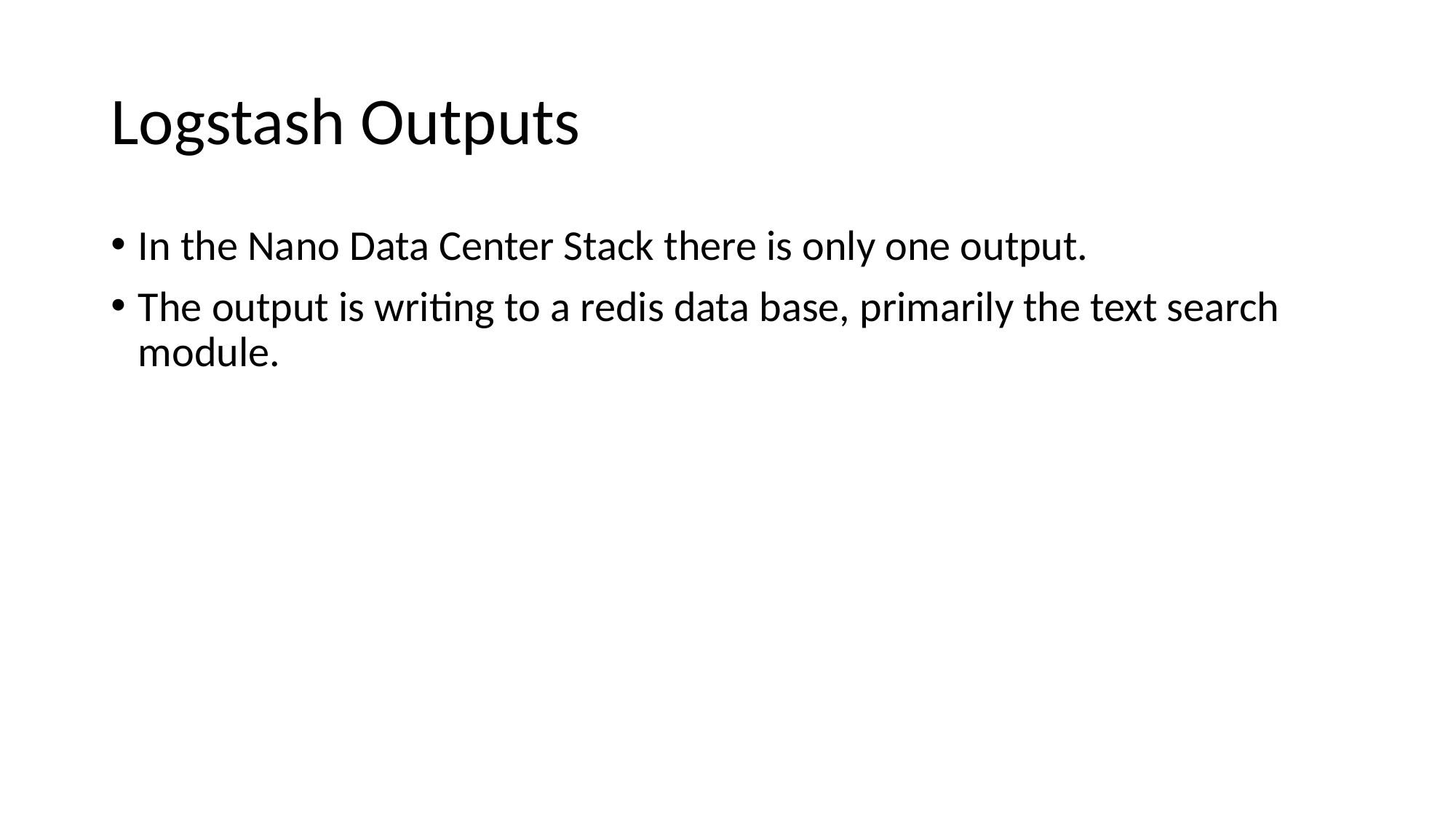

# Logstash Outputs
In the Nano Data Center Stack there is only one output.
The output is writing to a redis data base, primarily the text search module.